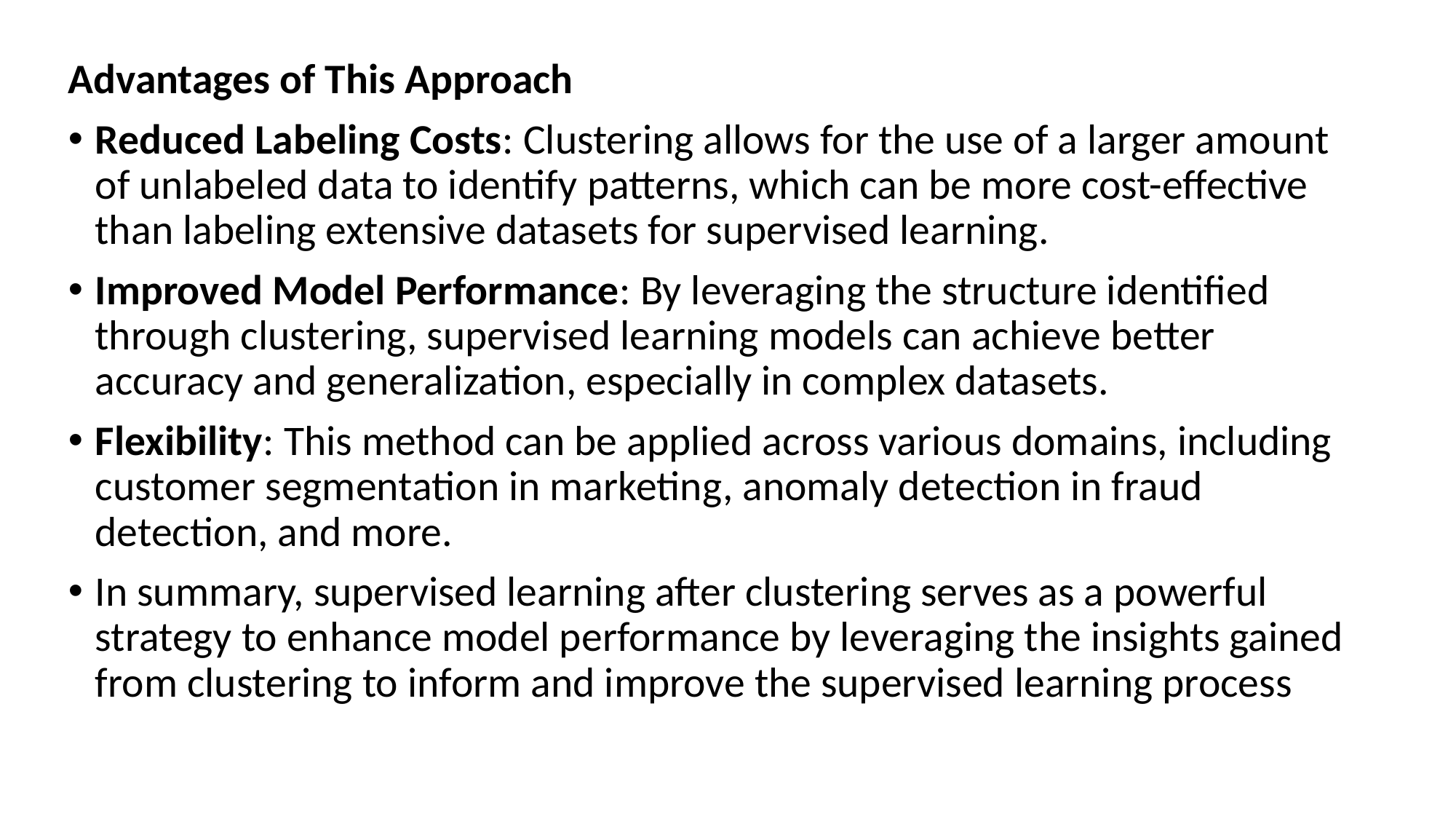

Advantages of This Approach
Reduced Labeling Costs: Clustering allows for the use of a larger amount of unlabeled data to identify patterns, which can be more cost-effective than labeling extensive datasets for supervised learning.
Improved Model Performance: By leveraging the structure identified through clustering, supervised learning models can achieve better accuracy and generalization, especially in complex datasets.
Flexibility: This method can be applied across various domains, including customer segmentation in marketing, anomaly detection in fraud detection, and more.
In summary, supervised learning after clustering serves as a powerful strategy to enhance model performance by leveraging the insights gained from clustering to inform and improve the supervised learning process